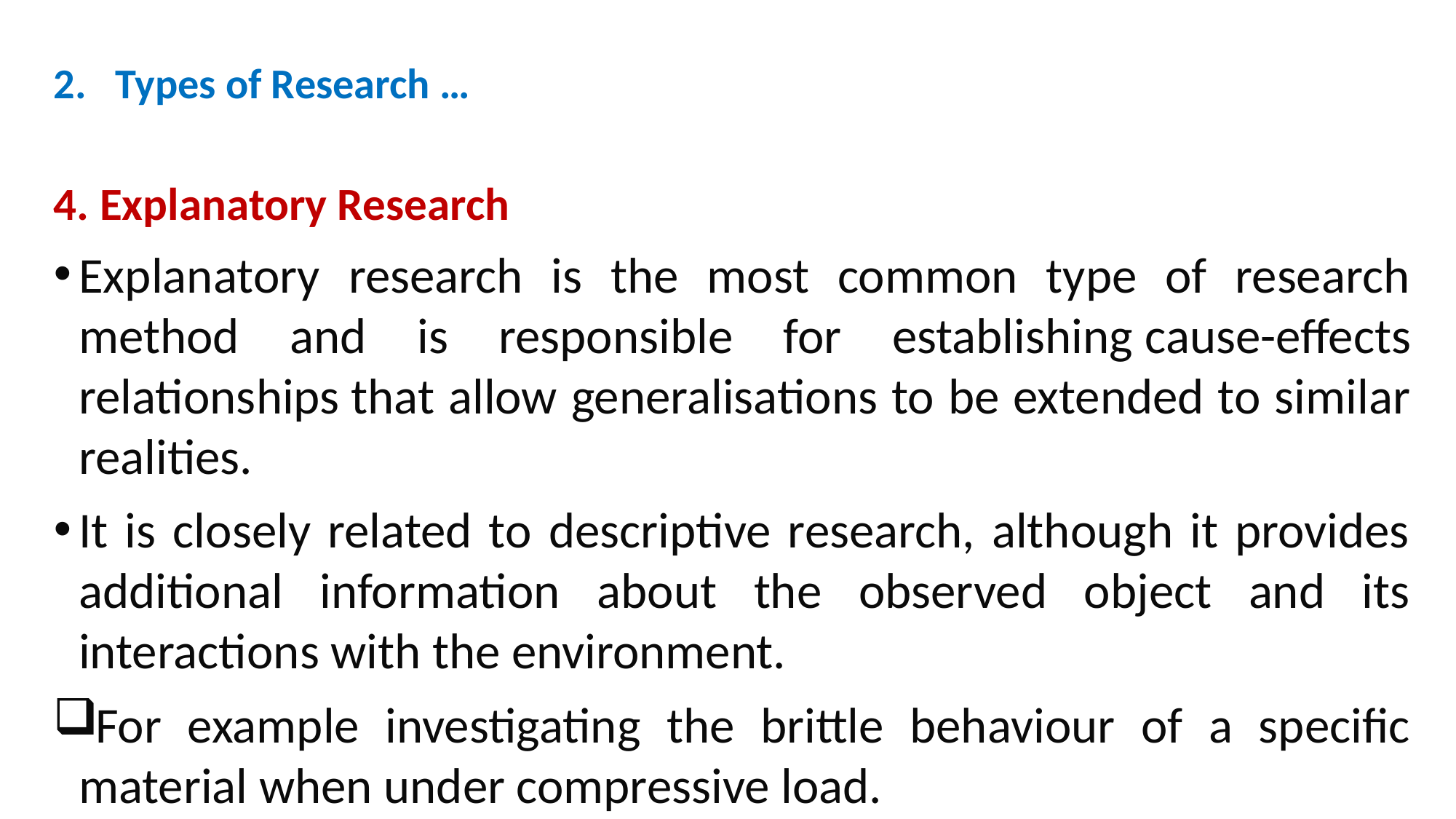

# 2.   Types of Research …
4. Explanatory Research
Explanatory research is the most common type of research method and is responsible for establishing cause-effects relationships that allow generalisations to be extended to similar realities.
It is closely related to descriptive research, although it provides additional information about the observed object and its interactions with the environment.
For example investigating the brittle behaviour of a specific material when under compressive load.